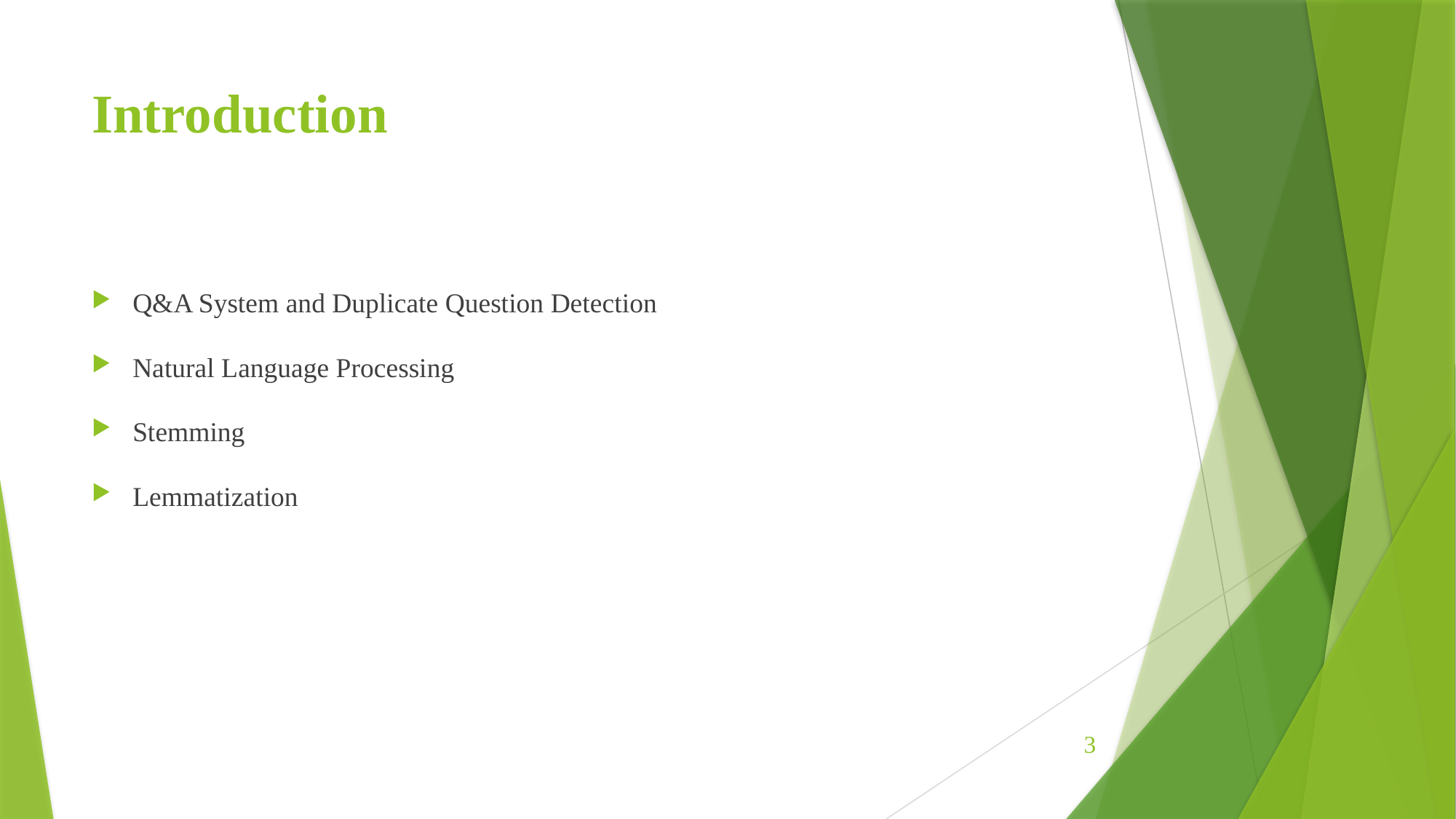

# Introduction
Q&A System and Duplicate Question Detection
Natural Language Processing
Stemming
Lemmatization

3